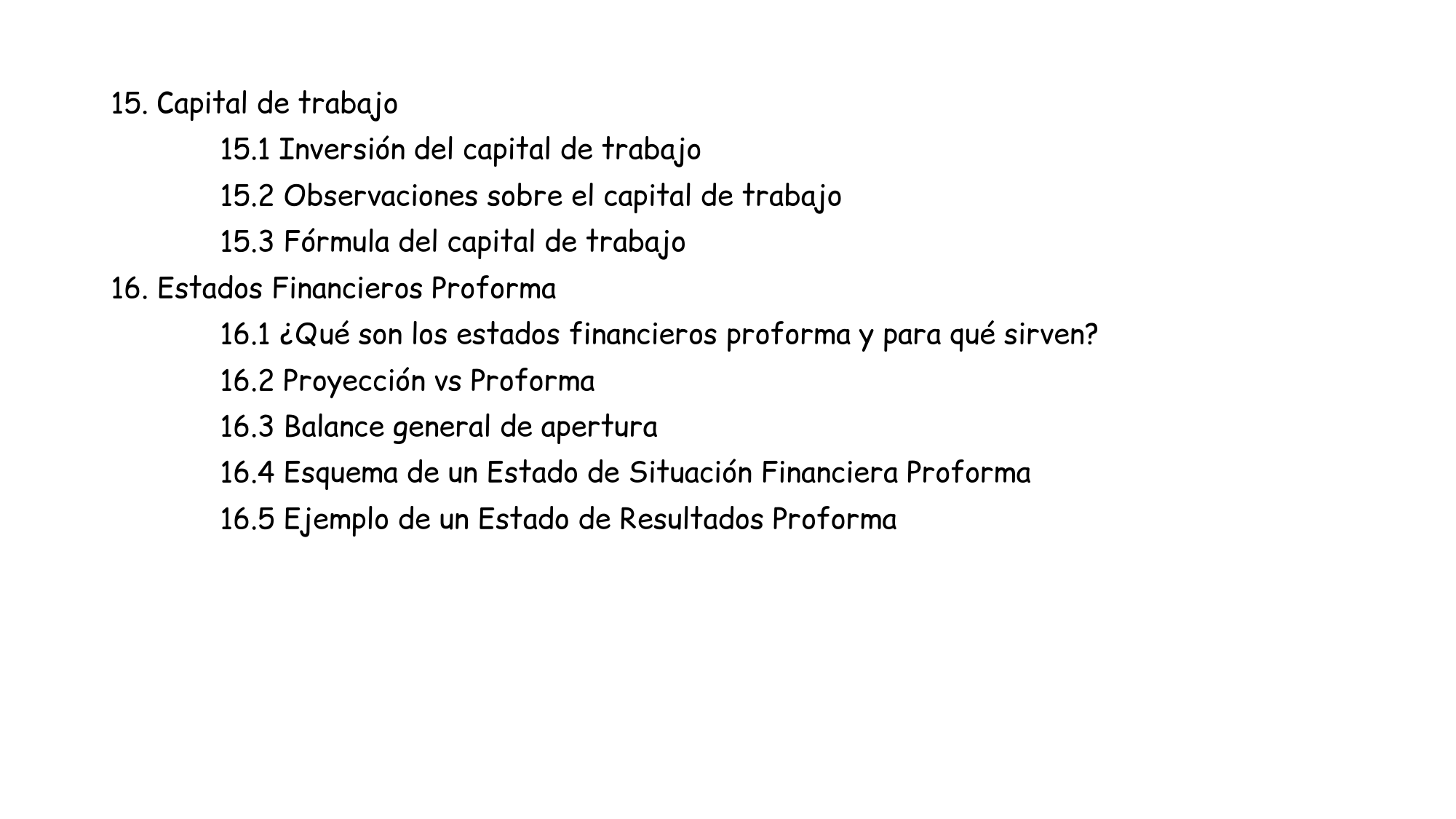

15. Capital de trabajo
	15.1 Inversión del capital de trabajo
	15.2 Observaciones sobre el capital de trabajo
	15.3 Fórmula del capital de trabajo
16. Estados Financieros Proforma
	16.1 ¿Qué son los estados financieros proforma y para qué sirven?
	16.2 Proyección vs Proforma
	16.3 Balance general de apertura
	16.4 Esquema de un Estado de Situación Financiera Proforma
	16.5 Ejemplo de un Estado de Resultados Proforma